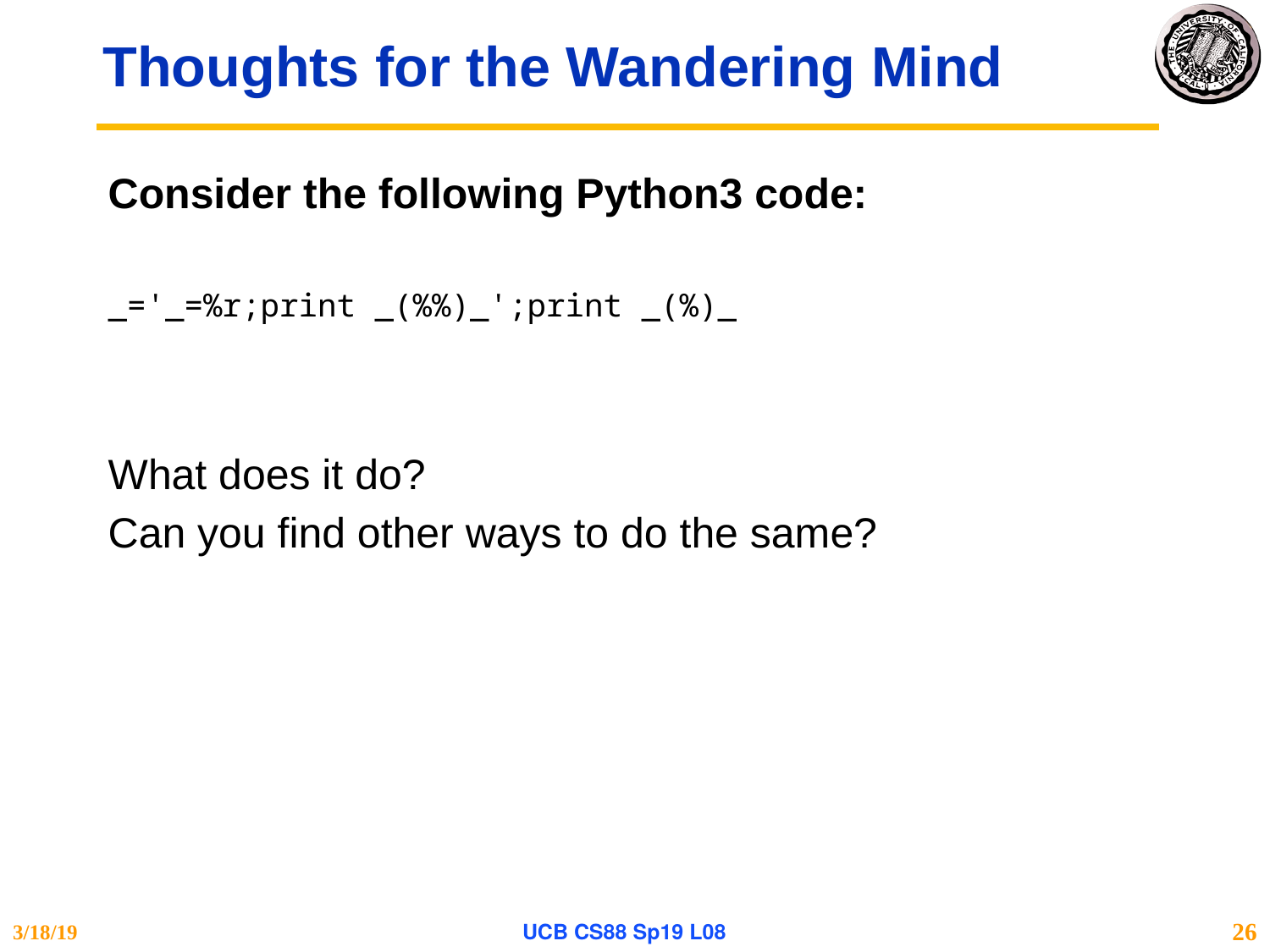

# Thoughts for the Wandering Mind
Consider the following Python3 code:

_='_=%r;print _(%%)_';print _(%)_

What does it do?
Can you find other ways to do the same?

3/18/19
UCB CS88 Sp19 L08
26